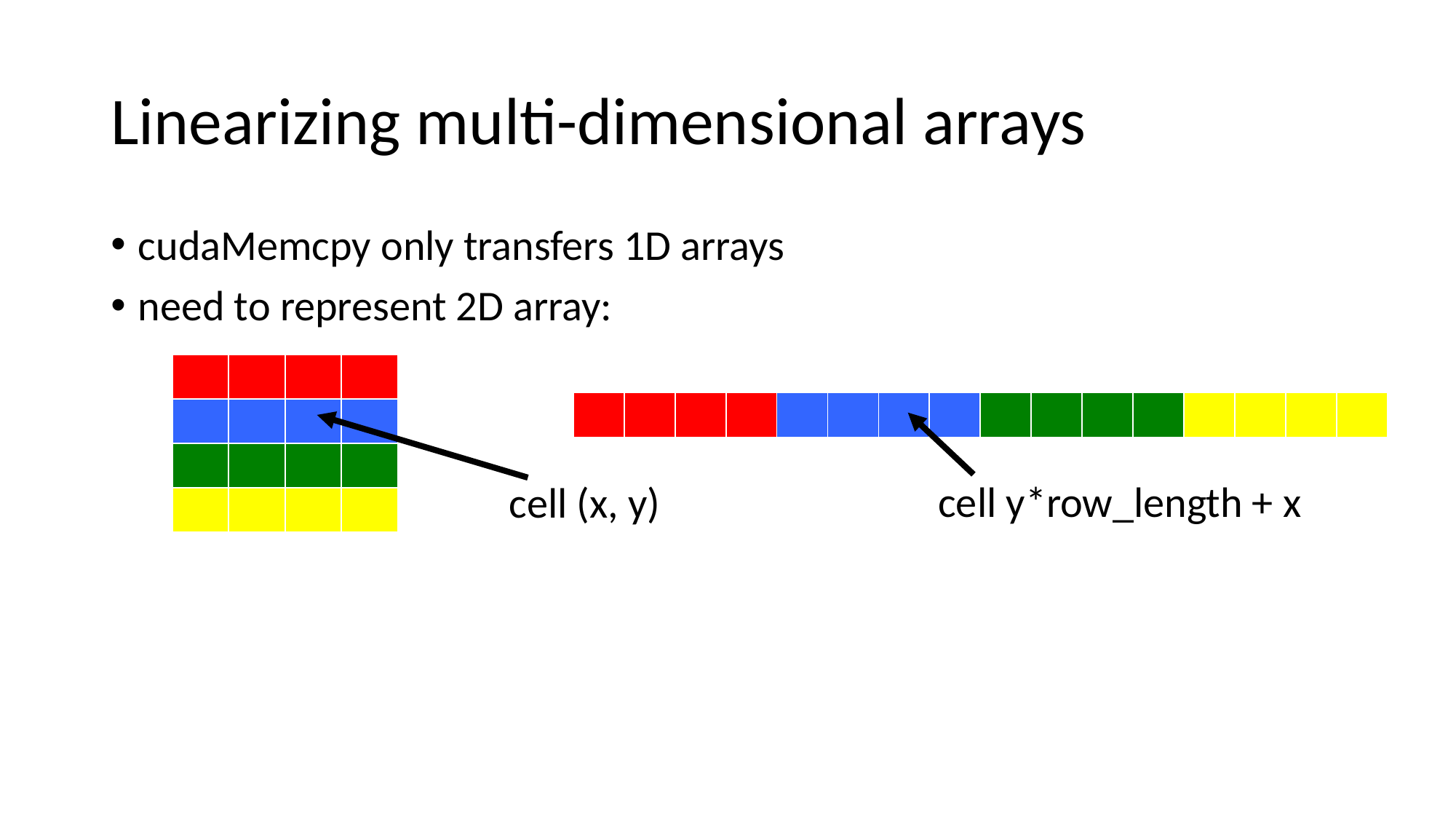

# Linearizing multi-dimensional arrays
cudaMemcpy only transfers 1D arrays
need to represent 2D array:
|  |  |  |  |
| --- | --- | --- | --- |
|  |  |  |  |
|  |  |  |  |
|  |  |  |  |
|  |  |  |  |  |  |  |  |  |  |  |  |  |  |  |  |
| --- | --- | --- | --- | --- | --- | --- | --- | --- | --- | --- | --- | --- | --- | --- | --- |
cell y*row_length + x
cell (x, y)